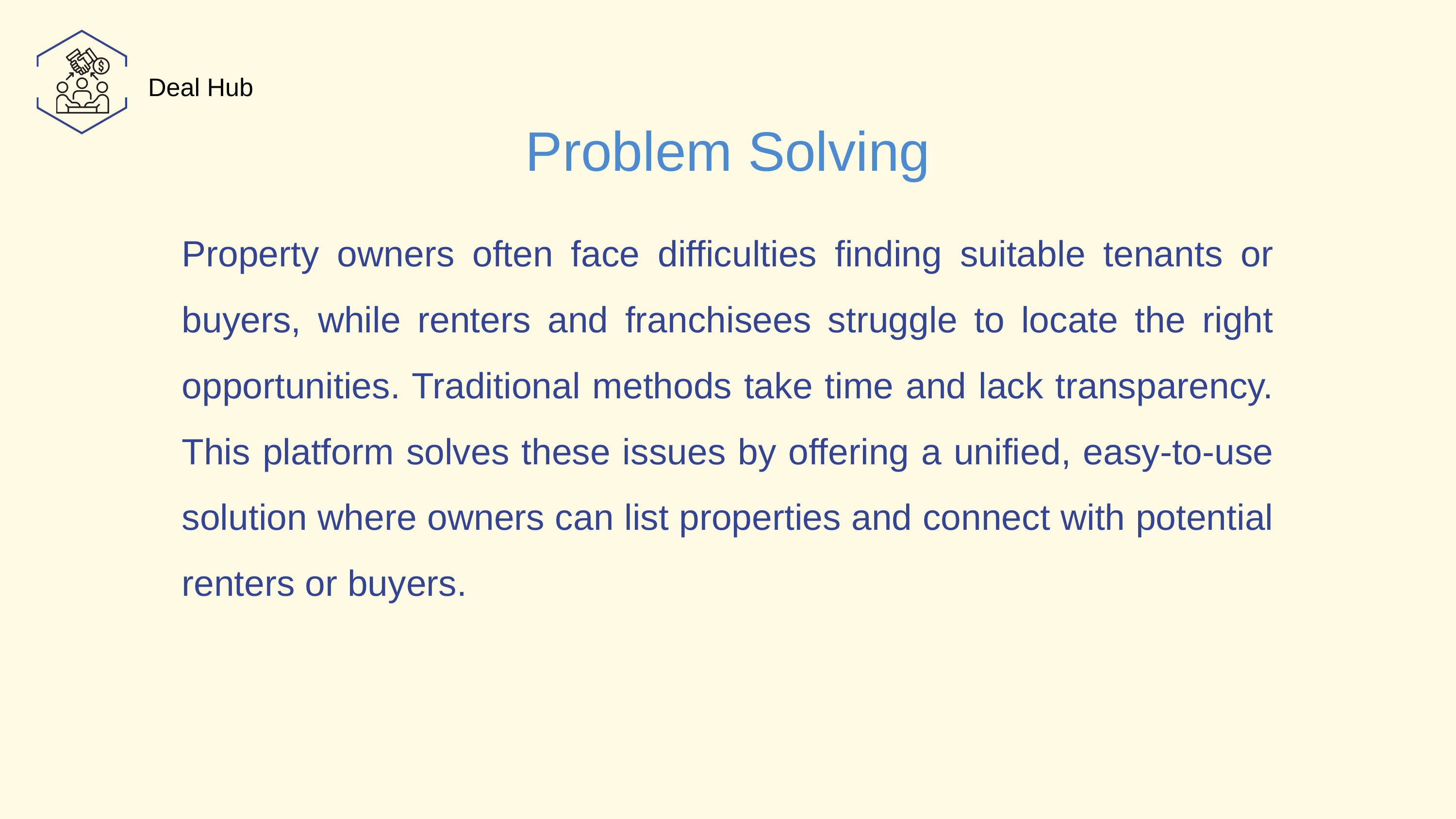

Deal Hub
Problem Solving
Property owners often face difficulties finding suitable tenants or buyers, while renters and franchisees struggle to locate the right opportunities. Traditional methods take time and lack transparency. This platform solves these issues by offering a unified, easy-to-use solution where owners can list properties and connect with potential renters or buyers.